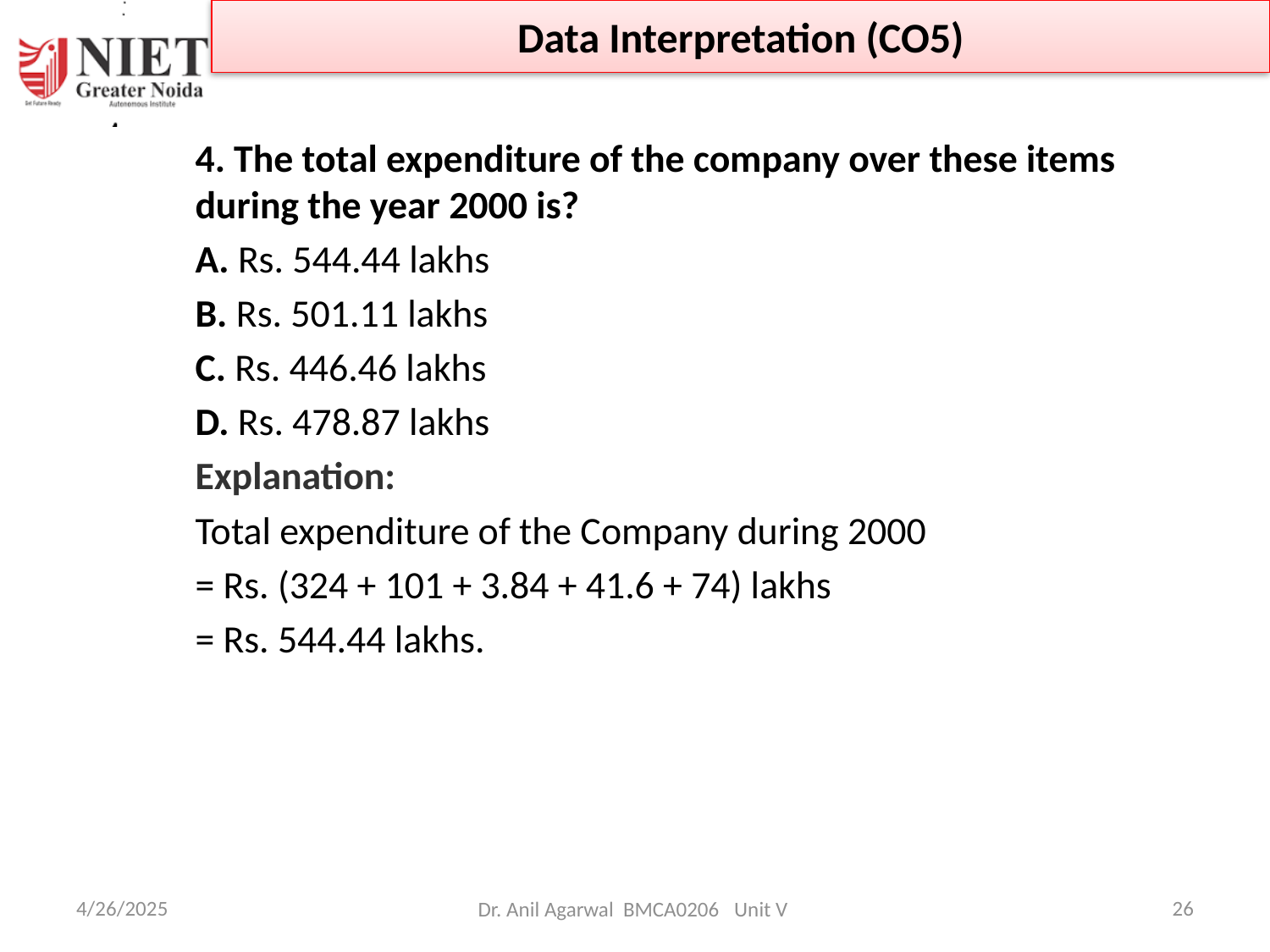

Data Interpretation (CO5)

4. The total expenditure of the company over these items during the year 2000 is?
A. Rs. 544.44 lakhs
B. Rs. 501.11 lakhs
C. Rs. 446.46 lakhs
D. Rs. 478.87 lakhs
Explanation:
Total expenditure of the Company during 2000
= Rs. (324 + 101 + 3.84 + 41.6 + 74) lakhs
= Rs. 544.44 lakhs.

4/26/2025
26
Dr. Anil Agarwal  BMCA0206   Unit V